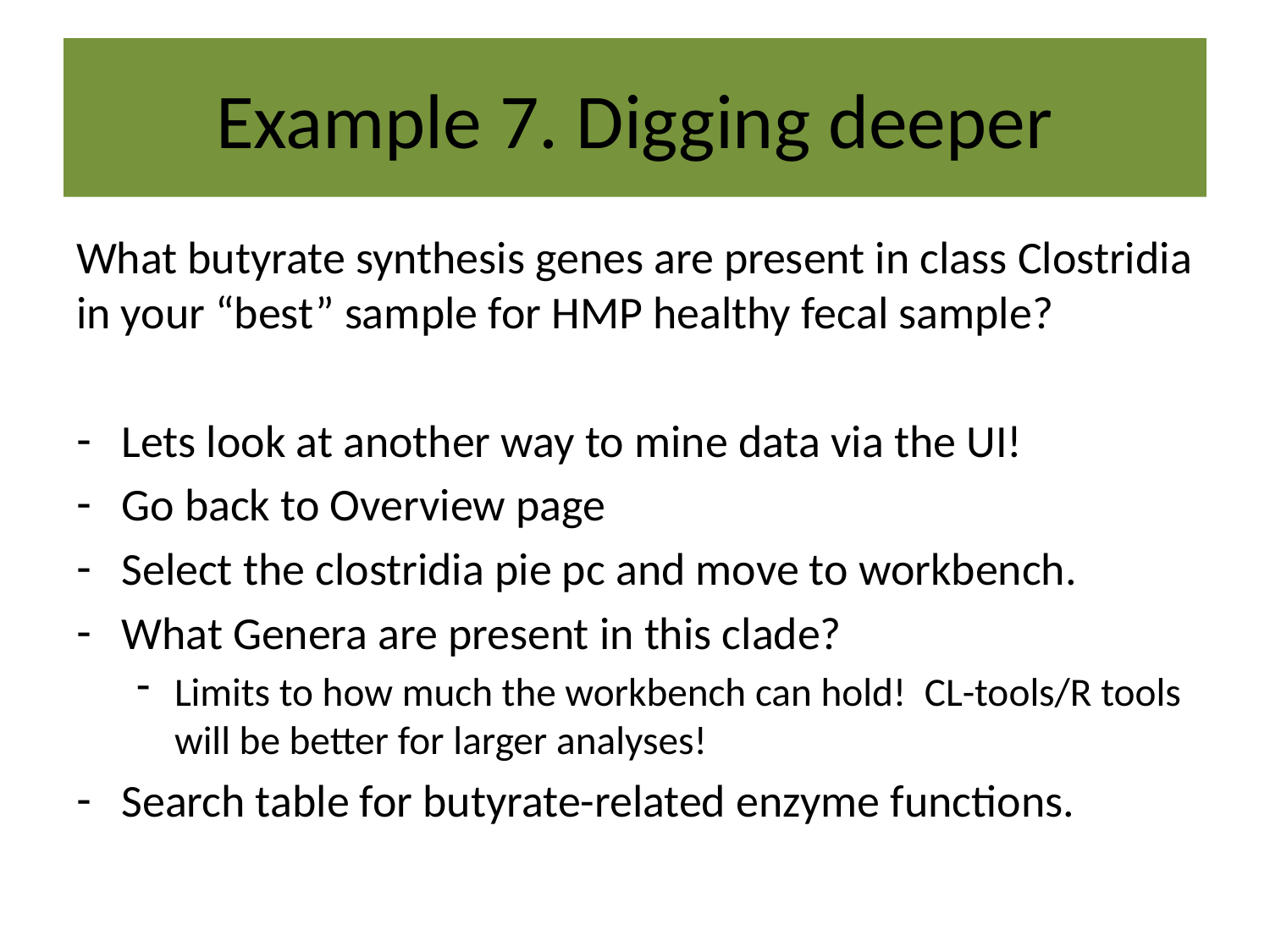

# Example 7. Digging deeper
What butyrate synthesis genes are present in class Clostridia in your “best” sample for HMP healthy fecal sample?

Lets look at another way to mine data via the UI!
Go back to Overview page
Select the clostridia pie pc and move to workbench.
What Genera are present in this clade?
Limits to how much the workbench can hold!  CL-tools/R tools will be better for larger analyses!
Search table for butyrate-related enzyme functions.